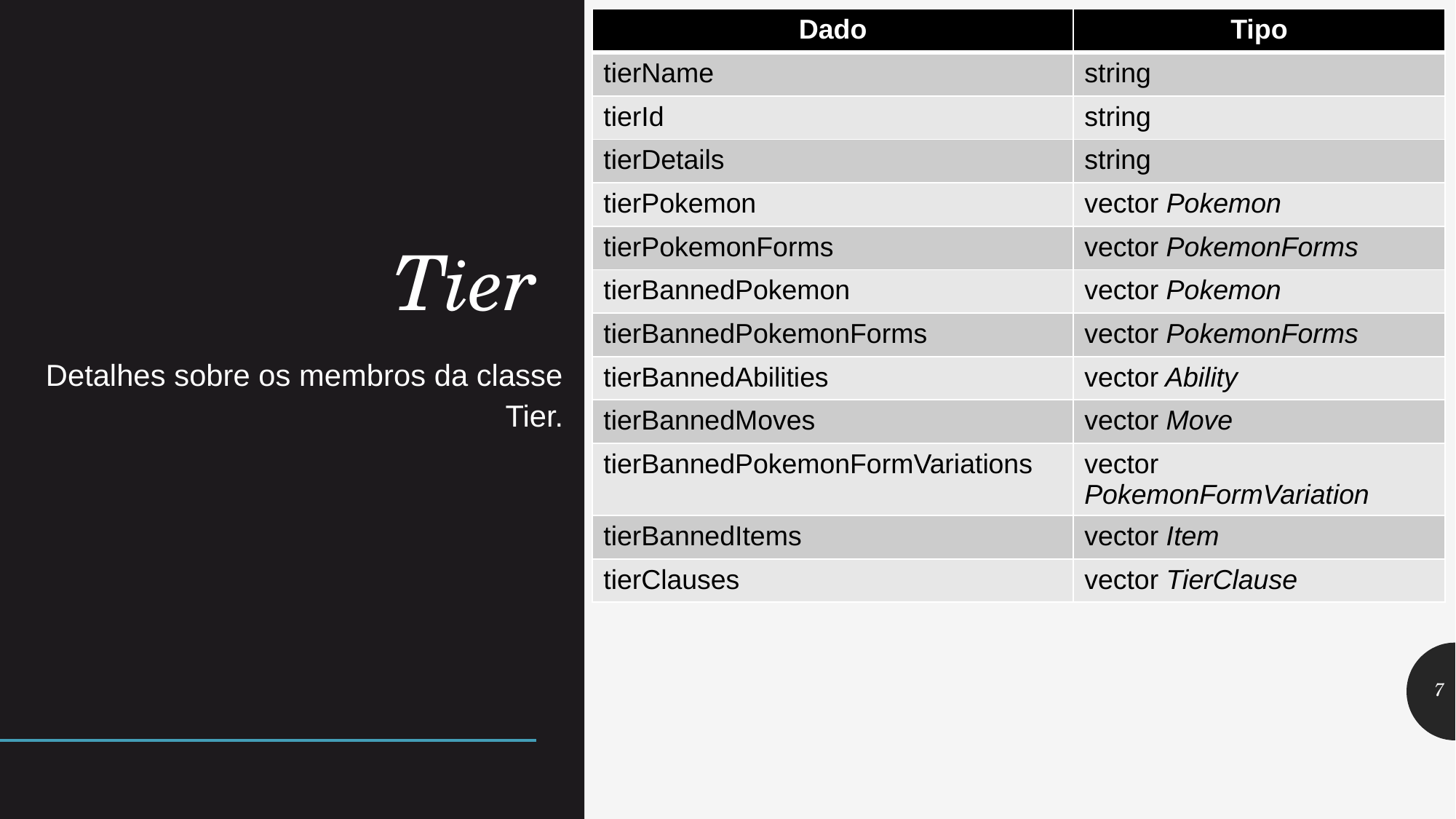

| Dado | Tipo |
| --- | --- |
| tierName | string |
| tierId | string |
| tierDetails | string |
| tierPokemon | vector Pokemon |
| tierPokemonForms | vector PokemonForms |
| tierBannedPokemon | vector Pokemon |
| tierBannedPokemonForms | vector PokemonForms |
| tierBannedAbilities | vector Ability |
| tierBannedMoves | vector Move |
| tierBannedPokemonFormVariations | vector PokemonFormVariation |
| tierBannedItems | vector Item |
| tierClauses | vector TierClause |
# Tier
Detalhes sobre os membros da classe Tier.
7